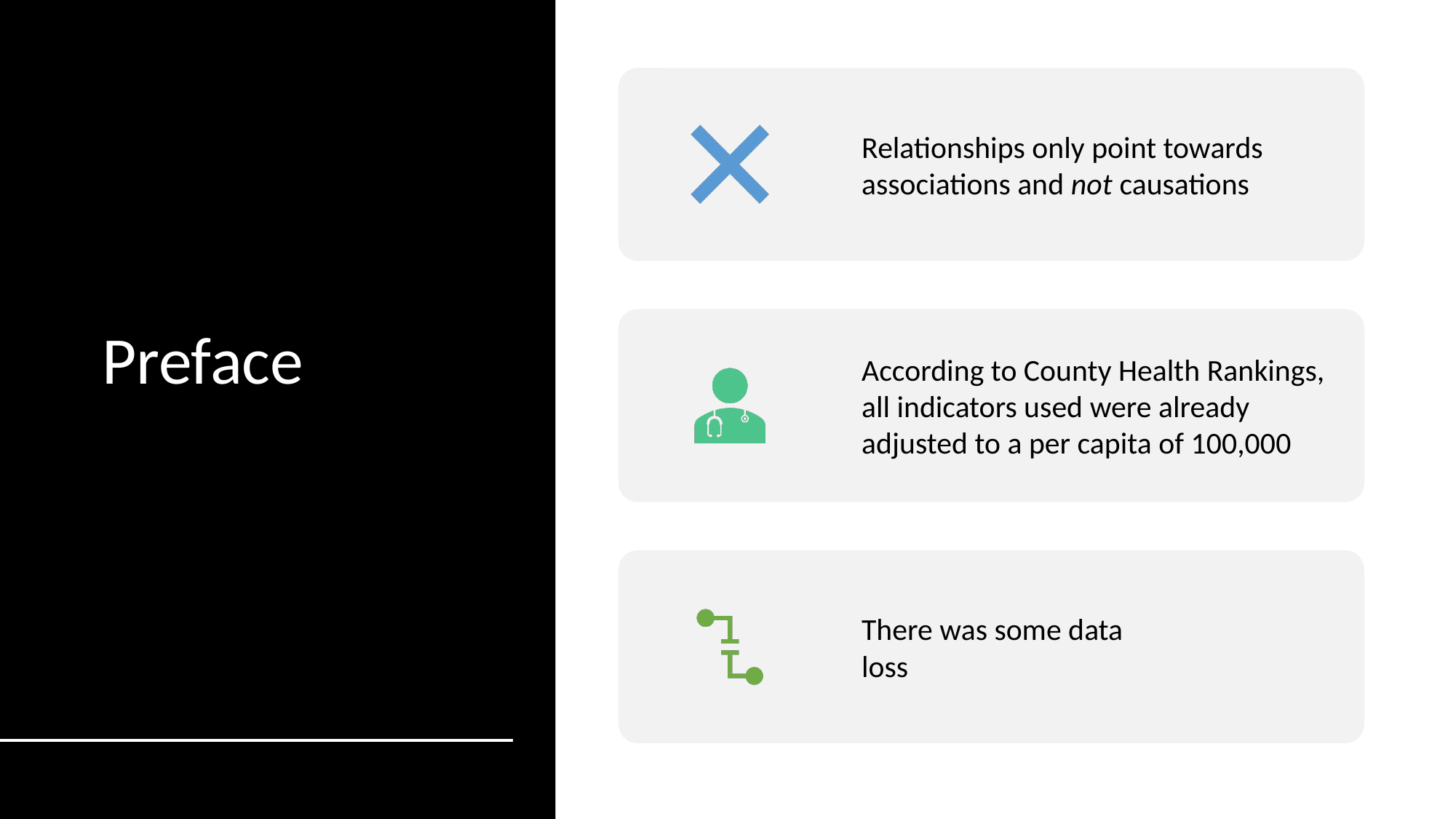

# Preface
Relationships only point towards associations and not causations
According to County Health Rankings, all indicators used were already adjusted to a per capita of 100,000
There was some data loss